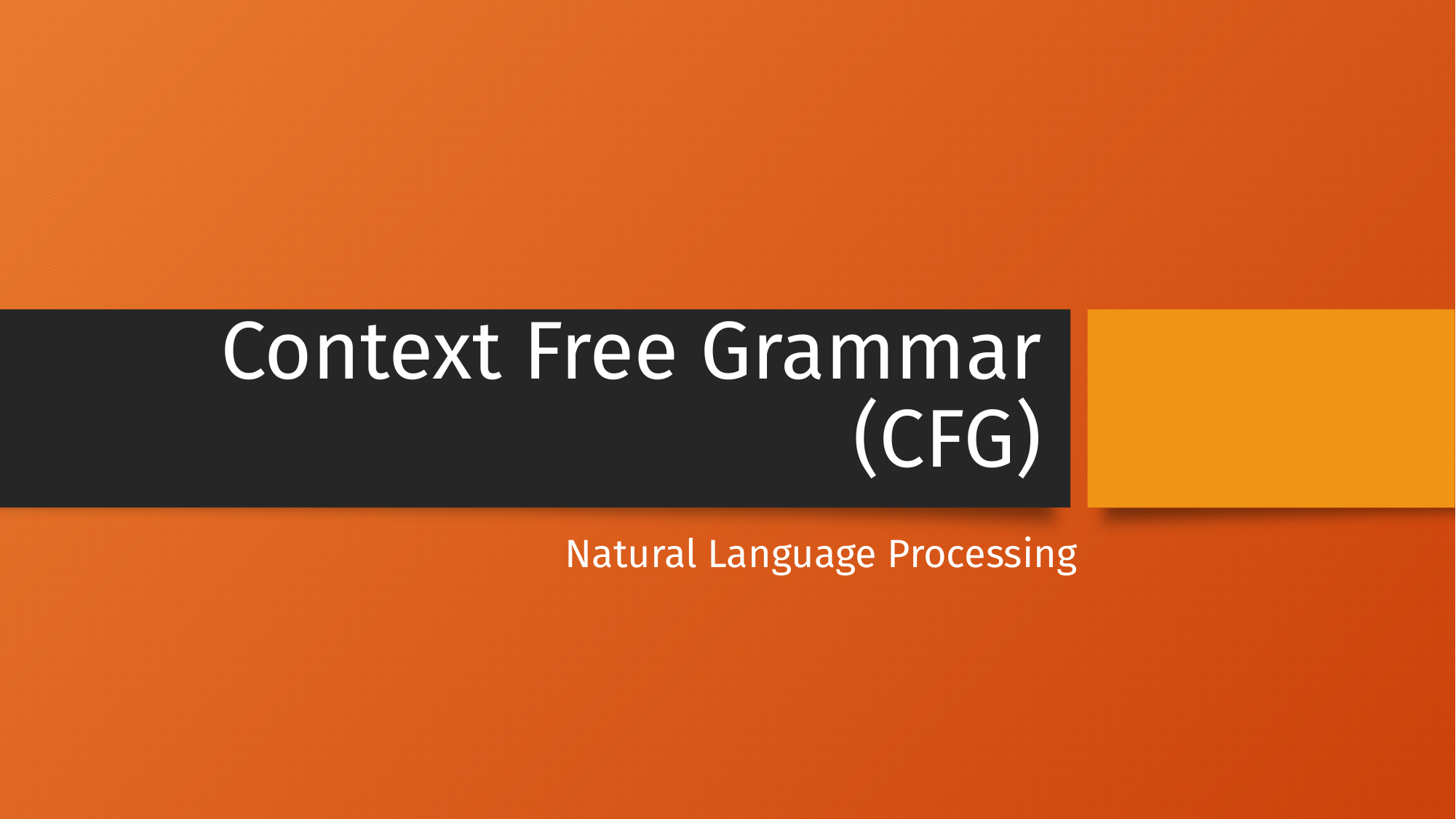

# Context Free Grammar (CFG)
Natural Language Processing